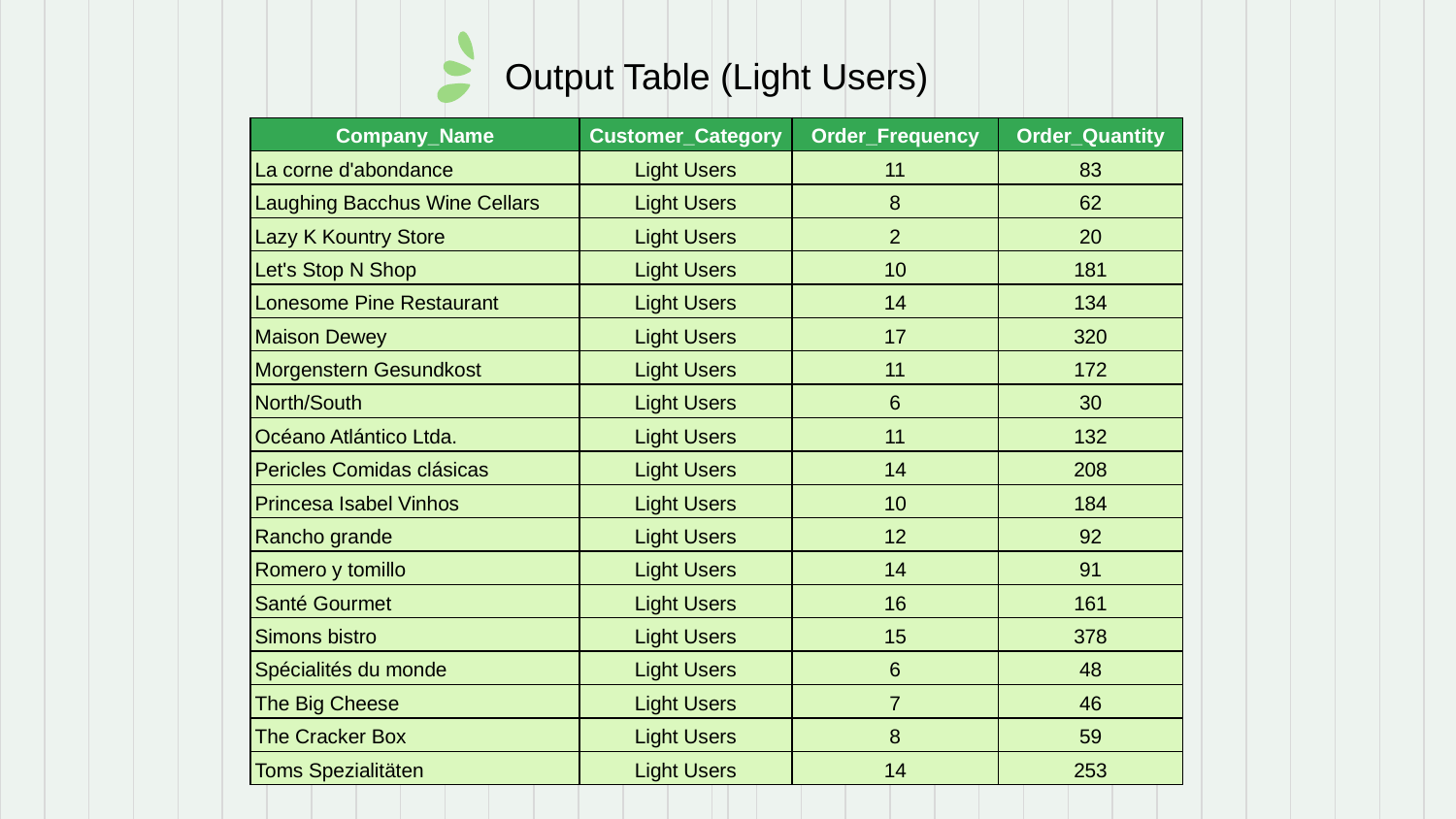

# Output Table (Light Users)
| Company\_Name | Customer\_Category | Order\_Frequency | Order\_Quantity |
| --- | --- | --- | --- |
| La corne d'abondance | Light Users | 11 | 83 |
| Laughing Bacchus Wine Cellars | Light Users | 8 | 62 |
| Lazy K Kountry Store | Light Users | 2 | 20 |
| Let's Stop N Shop | Light Users | 10 | 181 |
| Lonesome Pine Restaurant | Light Users | 14 | 134 |
| Maison Dewey | Light Users | 17 | 320 |
| Morgenstern Gesundkost | Light Users | 11 | 172 |
| North/South | Light Users | 6 | 30 |
| Océano Atlántico Ltda. | Light Users | 11 | 132 |
| Pericles Comidas clásicas | Light Users | 14 | 208 |
| Princesa Isabel Vinhos | Light Users | 10 | 184 |
| Rancho grande | Light Users | 12 | 92 |
| Romero y tomillo | Light Users | 14 | 91 |
| Santé Gourmet | Light Users | 16 | 161 |
| Simons bistro | Light Users | 15 | 378 |
| Spécialités du monde | Light Users | 6 | 48 |
| The Big Cheese | Light Users | 7 | 46 |
| The Cracker Box | Light Users | 8 | 59 |
| Toms Spezialitäten | Light Users | 14 | 253 |